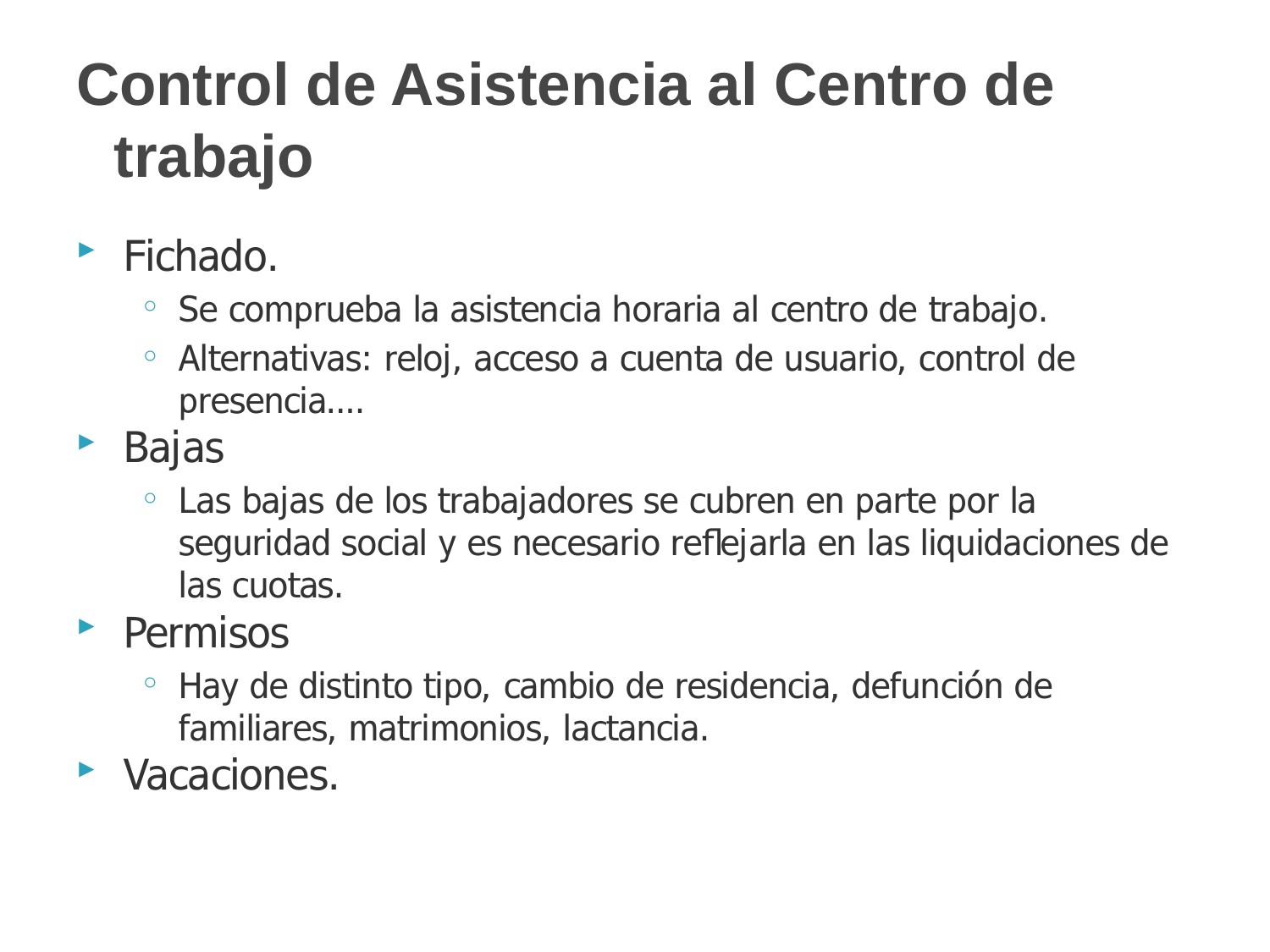

# Control de Asistencia al Centro de trabajo
Fichado.
Se comprueba la asistencia horaria al centro de trabajo.
Alternativas: reloj, acceso a cuenta de usuario, control de presencia….
Bajas
Las bajas de los trabajadores se cubren en parte por la seguridad social y es necesario reflejarla en las liquidaciones de las cuotas.
Permisos
Hay de distinto tipo, cambio de residencia, defunción de familiares, matrimonios, lactancia.
Vacaciones.